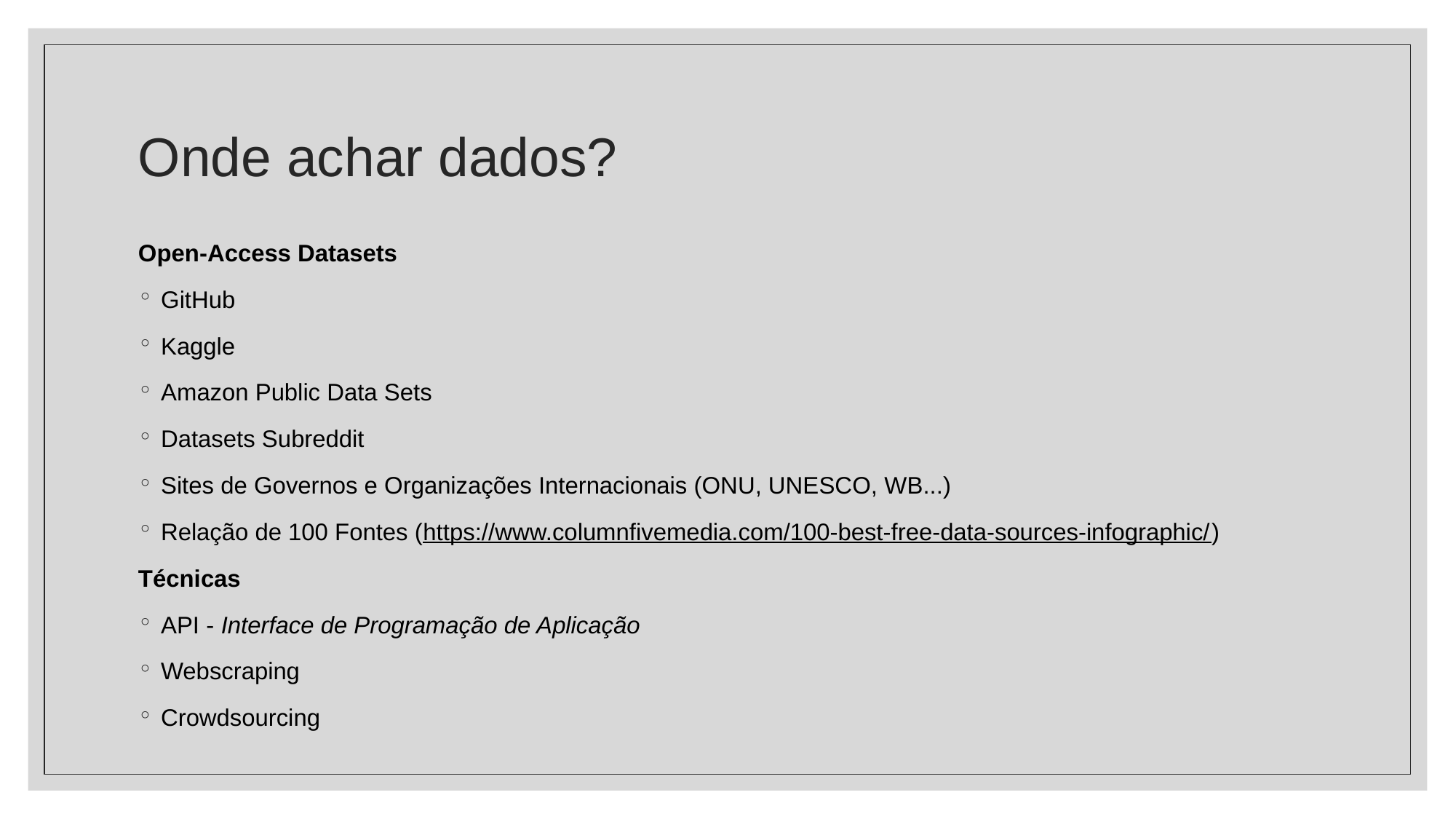

# Onde achar dados?
Open-Access Datasets
GitHub
Kaggle
Amazon Public Data Sets
Datasets Subreddit
Sites de Governos e Organizações Internacionais (ONU, UNESCO, WB...)
Relação de 100 Fontes (https://www.columnfivemedia.com/100-best-free-data-sources-infographic/)
Técnicas
API - Interface de Programação de Aplicação
Webscraping
Crowdsourcing